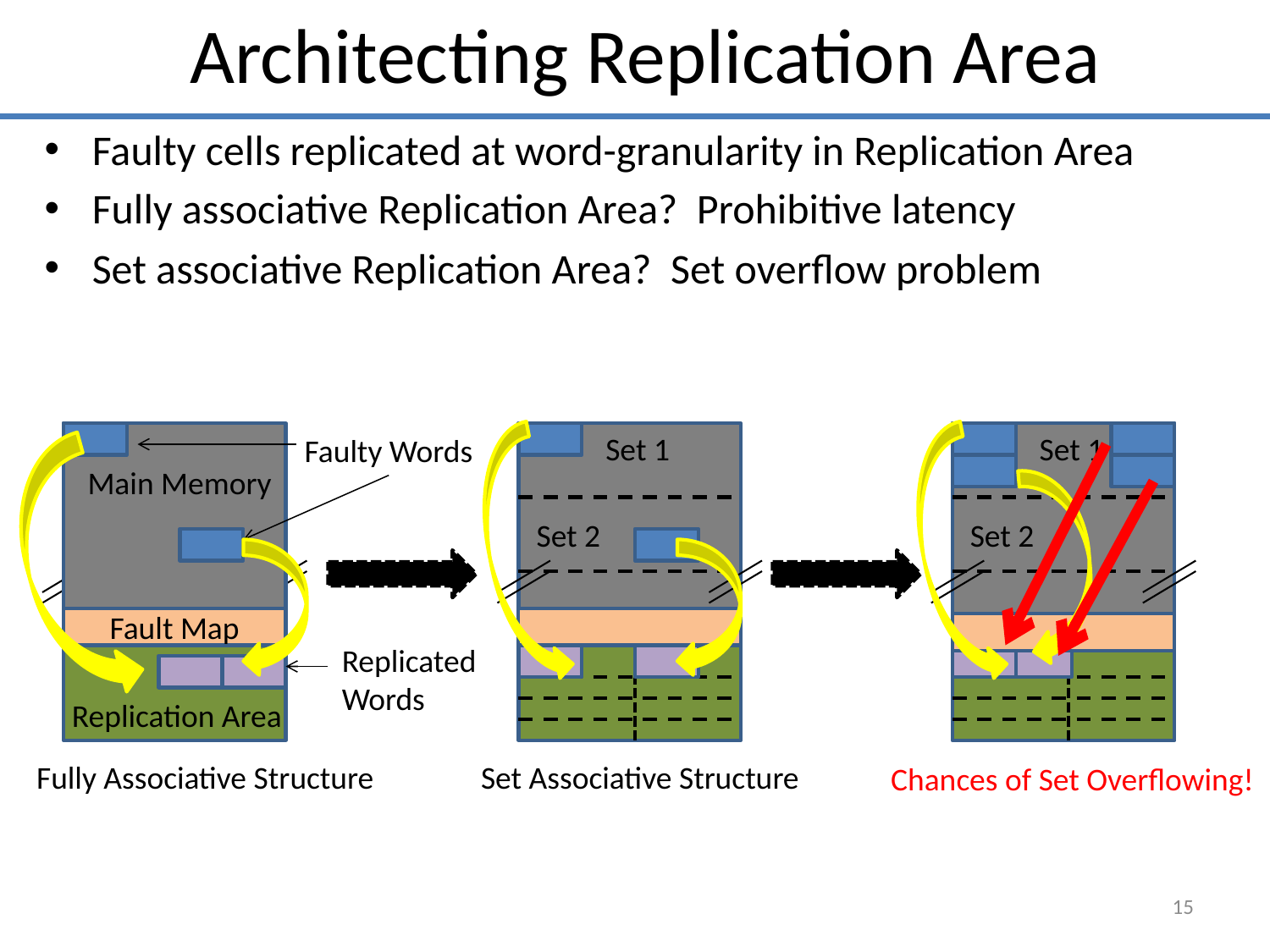

Architecting Replication Area
Faulty cells replicated at word-granularity in Replication Area
Fully associative Replication Area?  Prohibitive latency
Set associative Replication Area?  Set overflow problem

Faulty Words

Fault Map
Replication Area
Main Memory

Set 1
Set 2

Set 1

Set 2

Replicated
Words

   Fully Associative Structure
      Set Associative Structure
Chances of Set Overflowing!
15